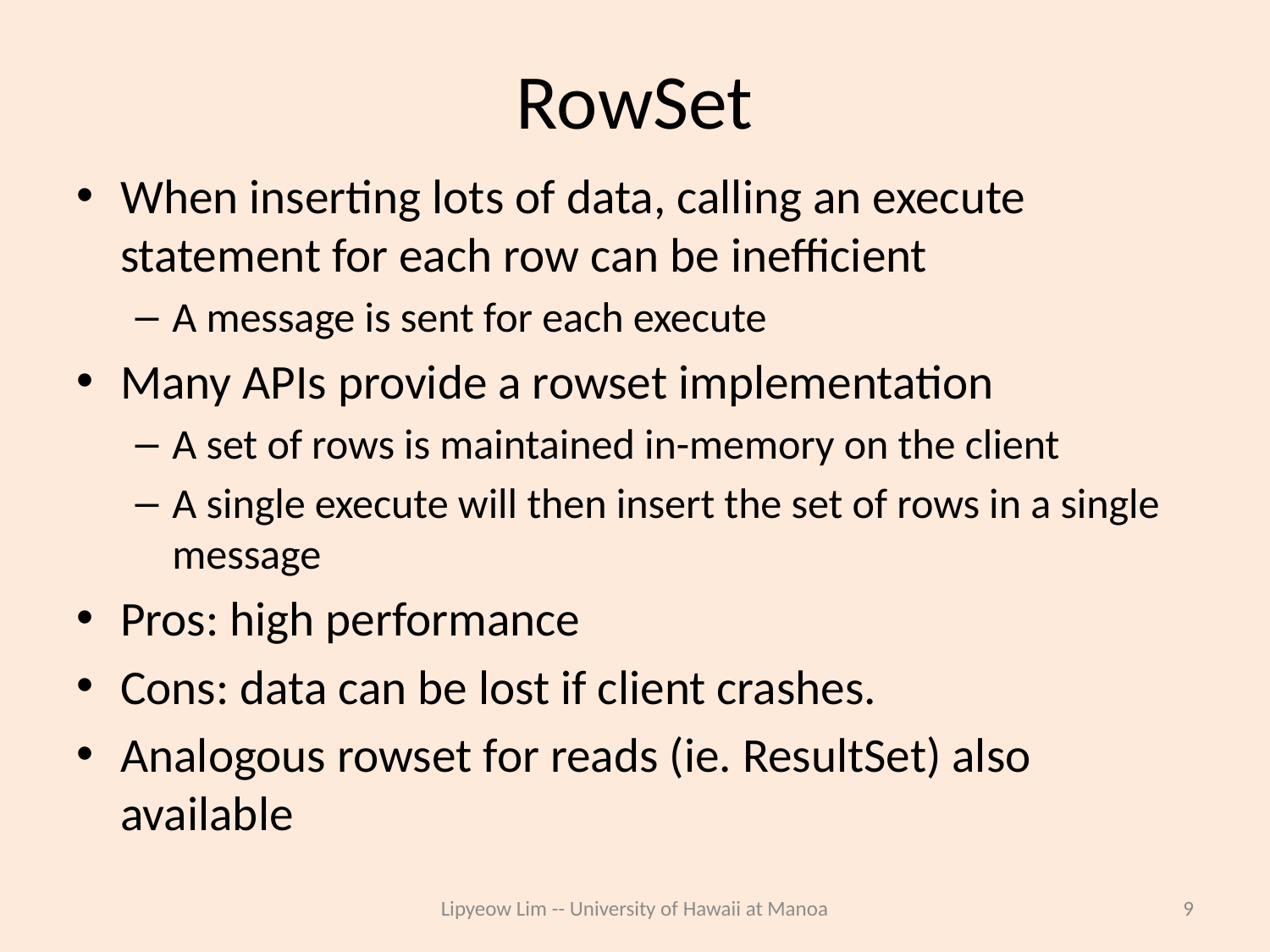

# RowSet
When inserting lots of data, calling an execute statement for each row can be inefficient
A message is sent for each execute
Many APIs provide a rowset implementation
A set of rows is maintained in-memory on the client
A single execute will then insert the set of rows in a single message
Pros: high performance
Cons: data can be lost if client crashes.
Analogous rowset for reads (ie. ResultSet) also available

Lipyeow Lim -- University of Hawaii at Manoa
9